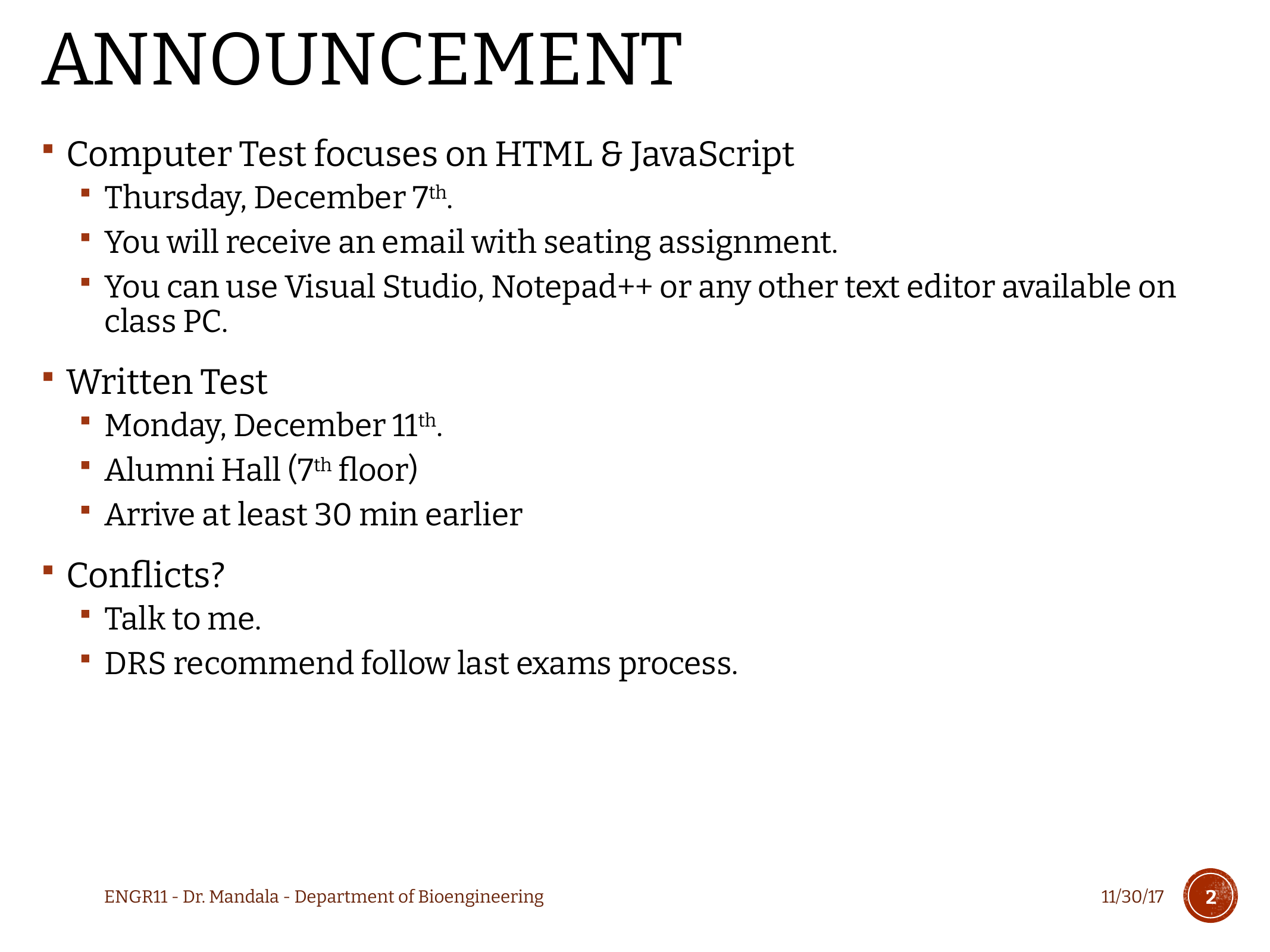

# announcement
Computer Test focuses on HTML & JavaScript
Thursday, December 7th.
You will receive an email with seating assignment.
You can use Visual Studio, Notepad++ or any other text editor available on class PC.
Written Test
Monday, December 11th.
Alumni Hall (7th floor)
Arrive at least 30 min earlier
Conflicts?
Talk to me.
DRS recommend follow last exams process.
ENGR11 - Dr. Mandala - Department of Bioengineering
11/30/17
2